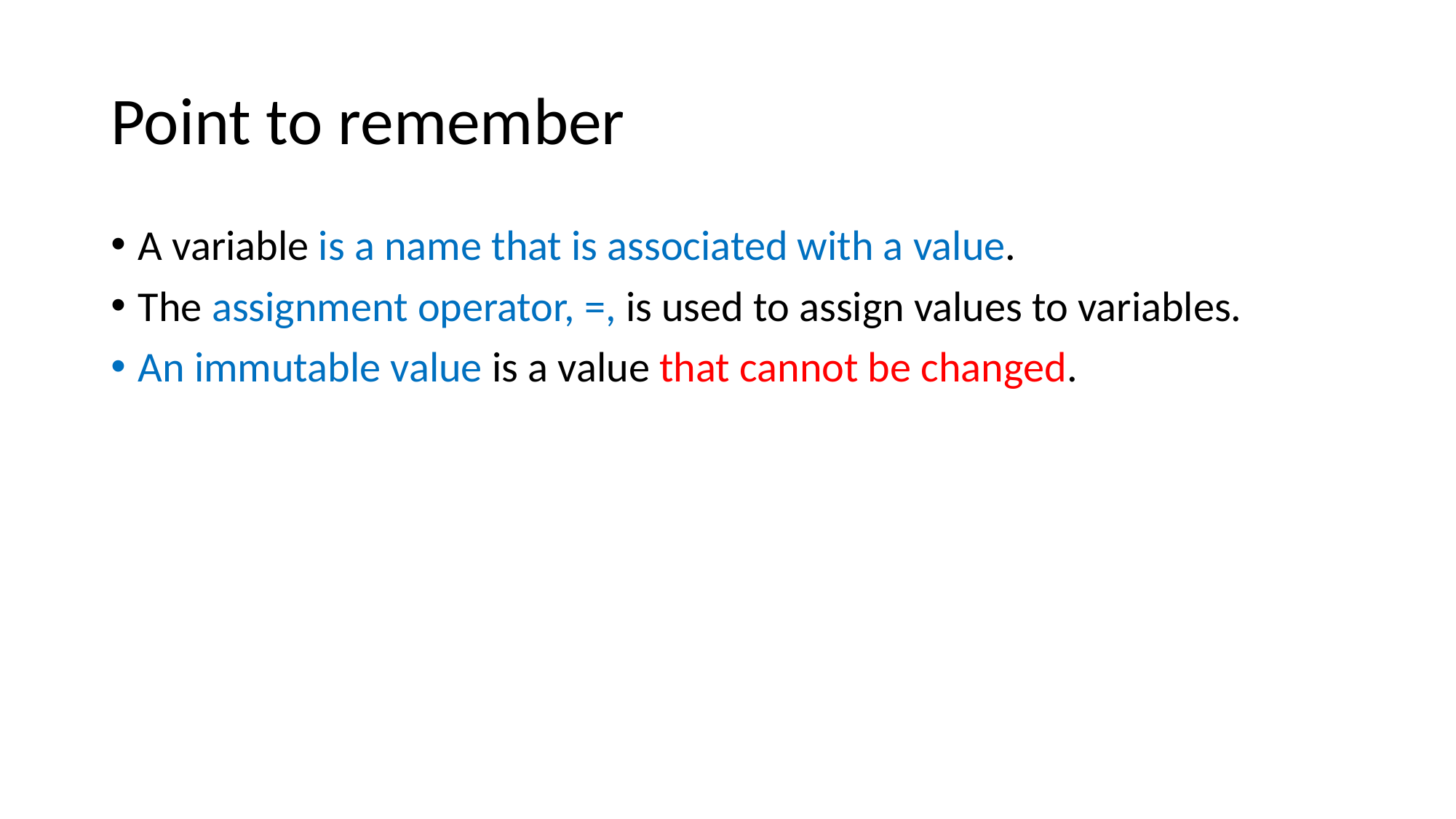

# Point to remember
A variable is a name that is associated with a value.
The assignment operator, =, is used to assign values to variables.
An immutable value is a value that cannot be changed.